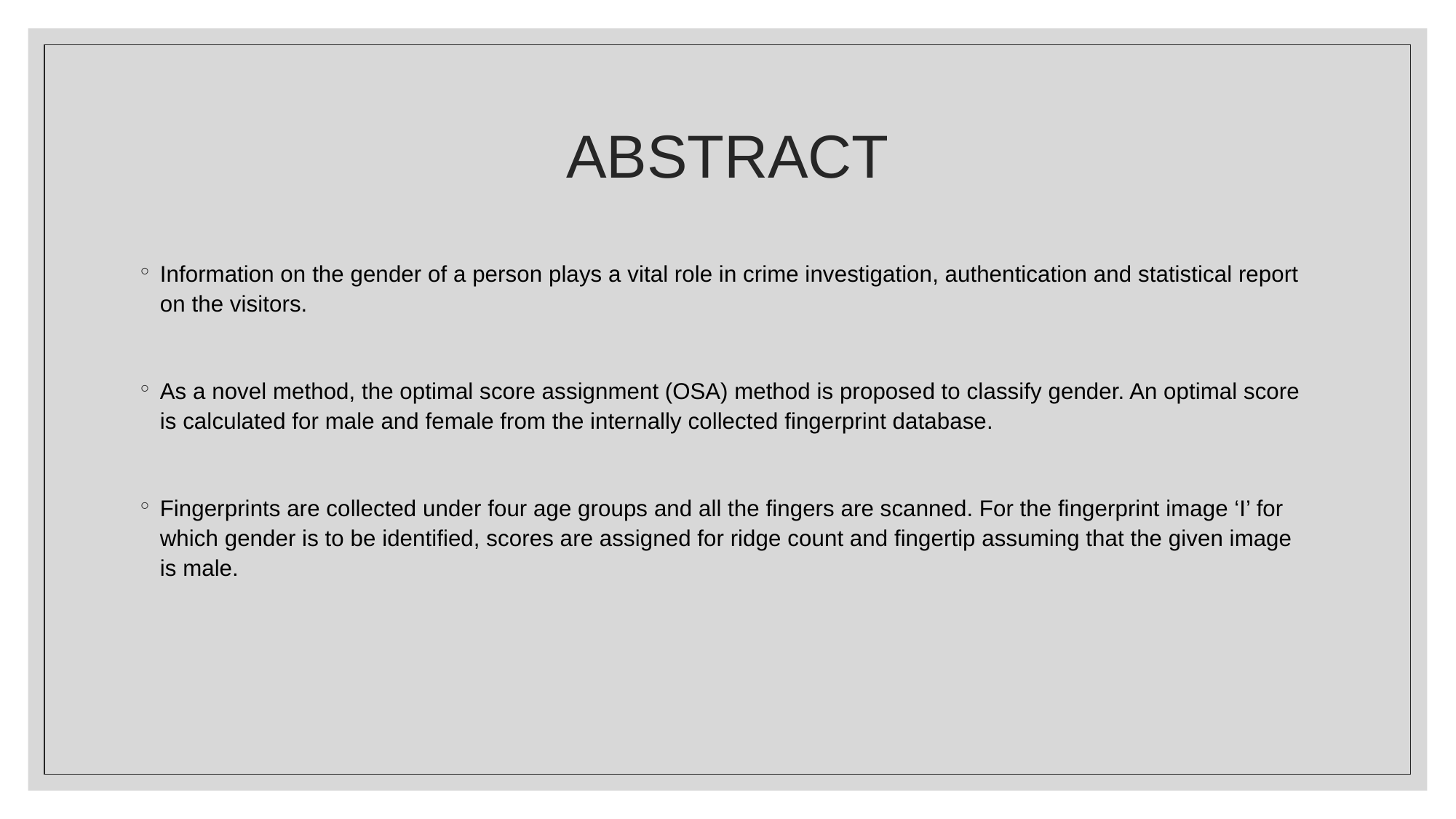

# ABSTRACT
Information on the gender of a person plays a vital role in crime investigation, authentication and statistical report on the visitors.

As a novel method, the optimal score assignment (OSA) method is proposed to classify gender. An optimal score is calculated for male and female from the internally collected fingerprint database.

Fingerprints are collected under four age groups and all the fingers are scanned. For the fingerprint image ‘I’ for which gender is to be identified, scores are assigned for ridge count and fingertip assuming that the given image is male.